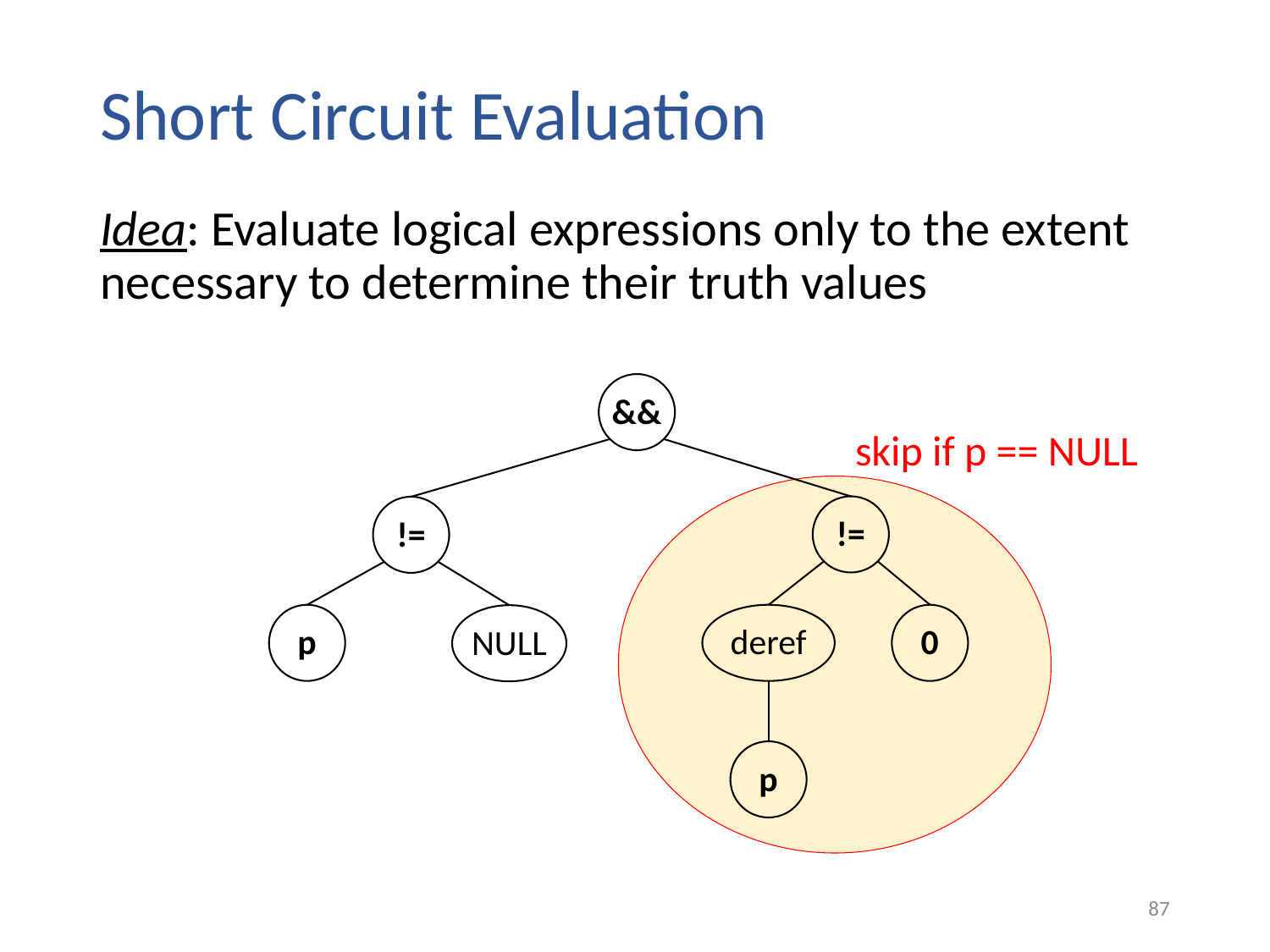

# Short Circuit Evaluation
Idea: Evaluate logical expressions only to the extent necessary to determine their truth values
&&
skip if p == NULL

!=
!=
p
deref
0
NULL
p
87